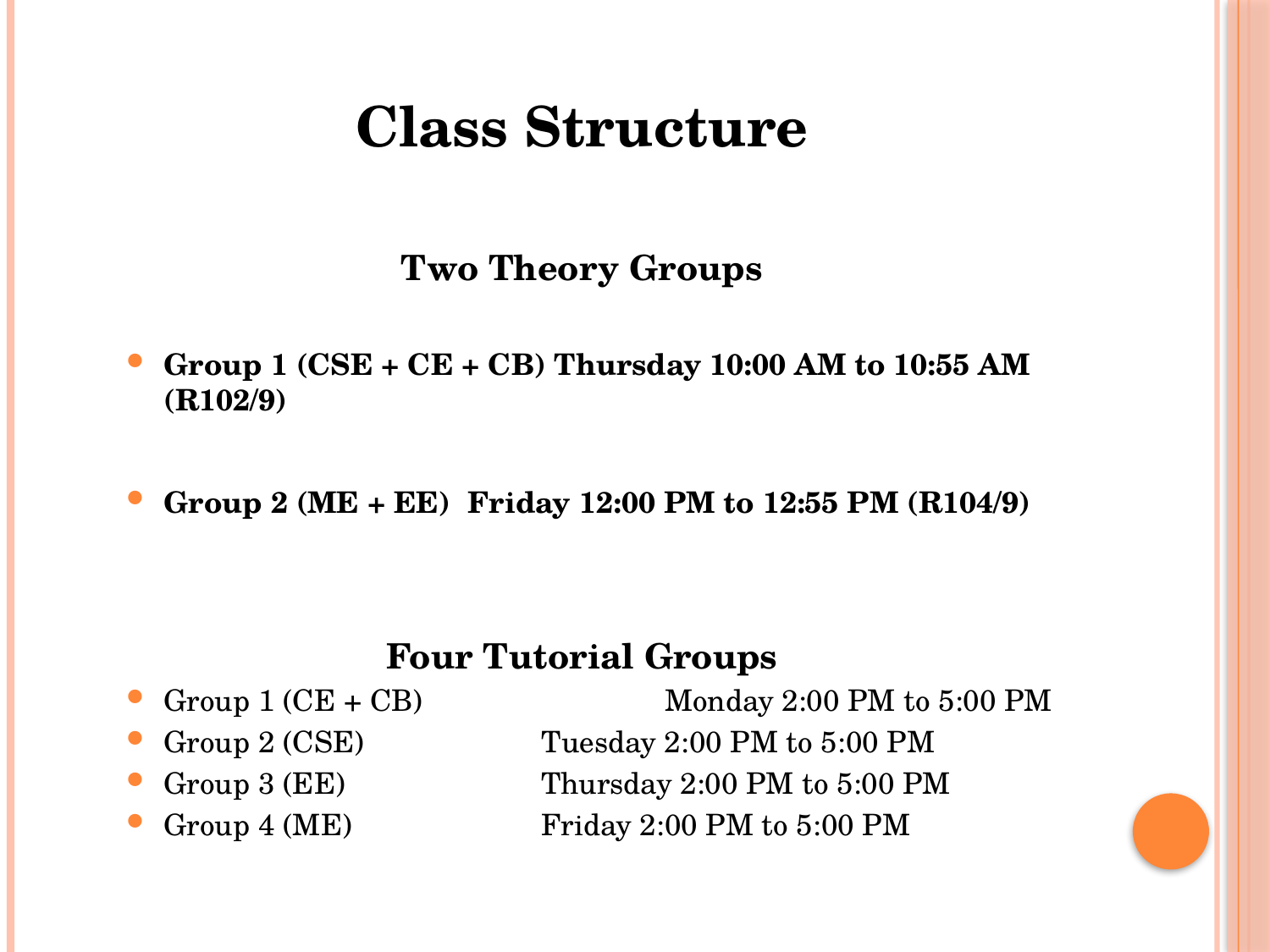

Class Structure

Two Theory Groups

Group 1 (CSE + CE + CB) Thursday 10:00 AM to 10:55 AM (R102/9)

Group 2 (ME + EE)  Friday 12:00 PM to 12:55 PM (R104/9)

Four Tutorial Groups
Group 1 (CE + CB) 	               Monday 2:00 PM to 5:00 PM
Group 2 (CSE)       		Tuesday 2:00 PM to 5:00 PM
Group 3 (EE)          		Thursday 2:00 PM to 5:00 PM
Group 4 (ME)         		Friday 2:00 PM to 5:00 PM